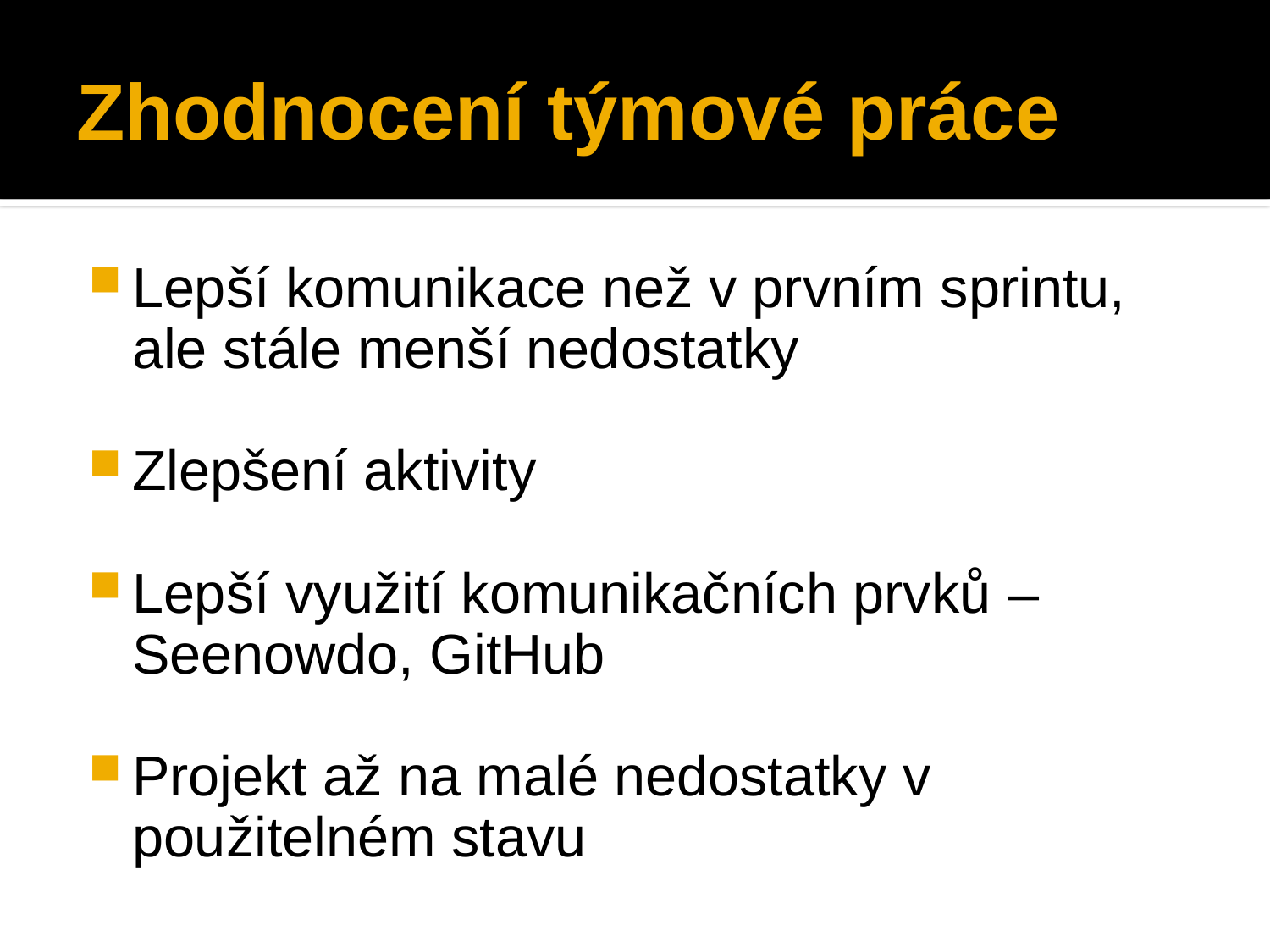

# Zhodnocení týmové práce
Lepší komunikace než v prvním sprintu, ale stále menší nedostatky

Zlepšení aktivity

Lepší využití komunikačních prvků – Seenowdo, GitHub

Projekt až na malé nedostatky v použitelném stavu